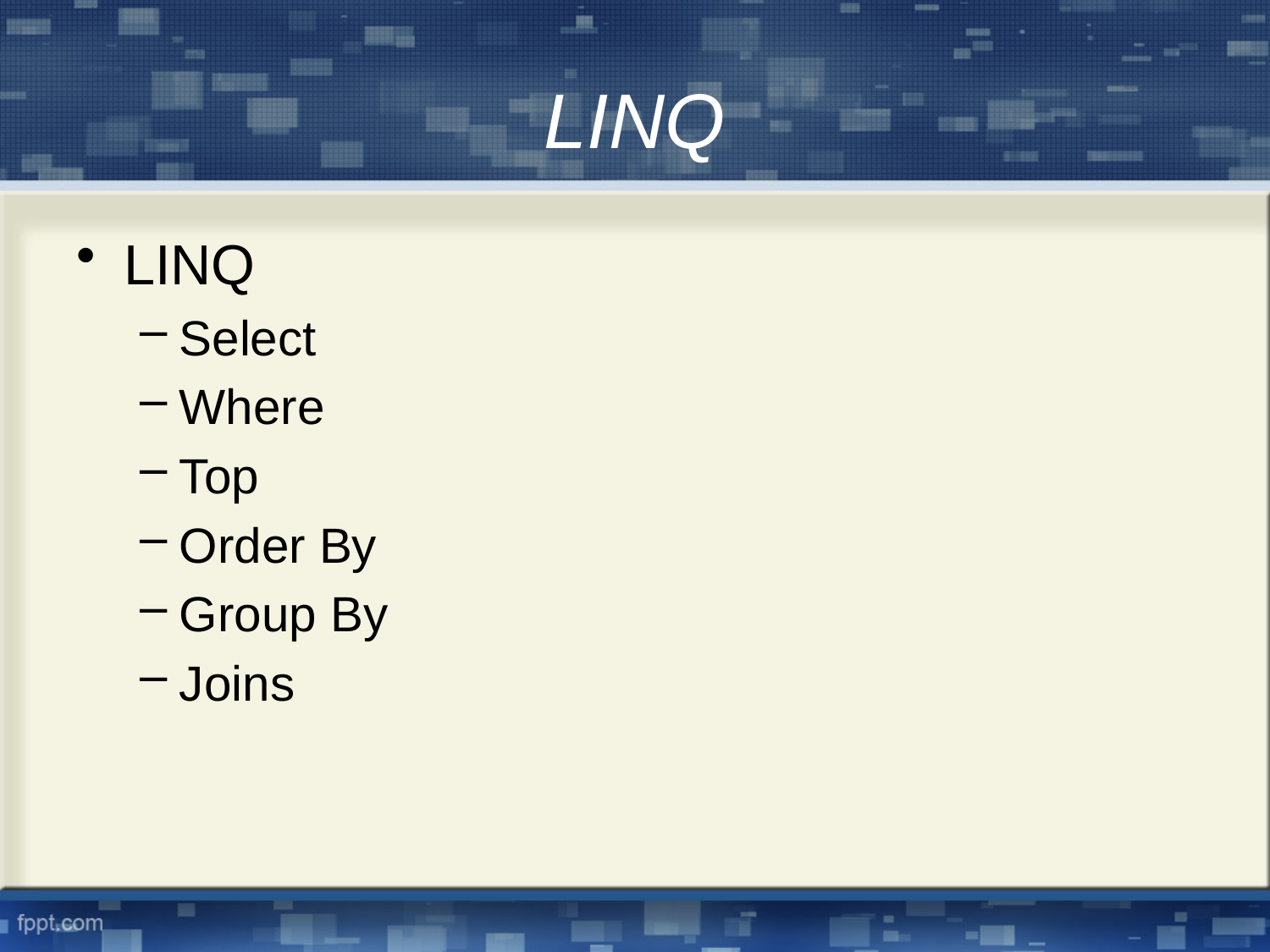

# LINQ
LINQ
Select
Where
Top
Order By
Group By
Joins